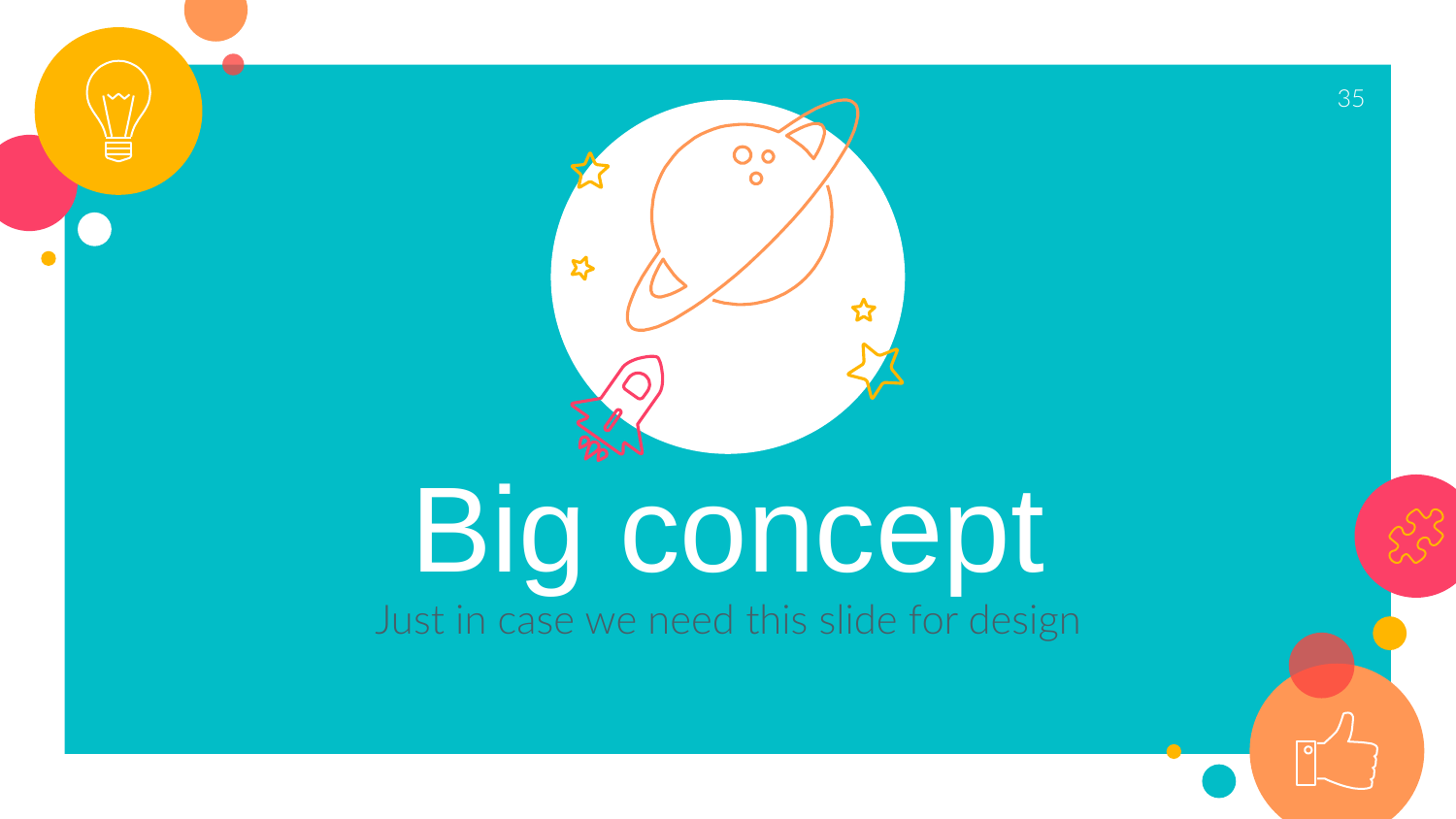

35

Big concept
Just in case we need this slide for design